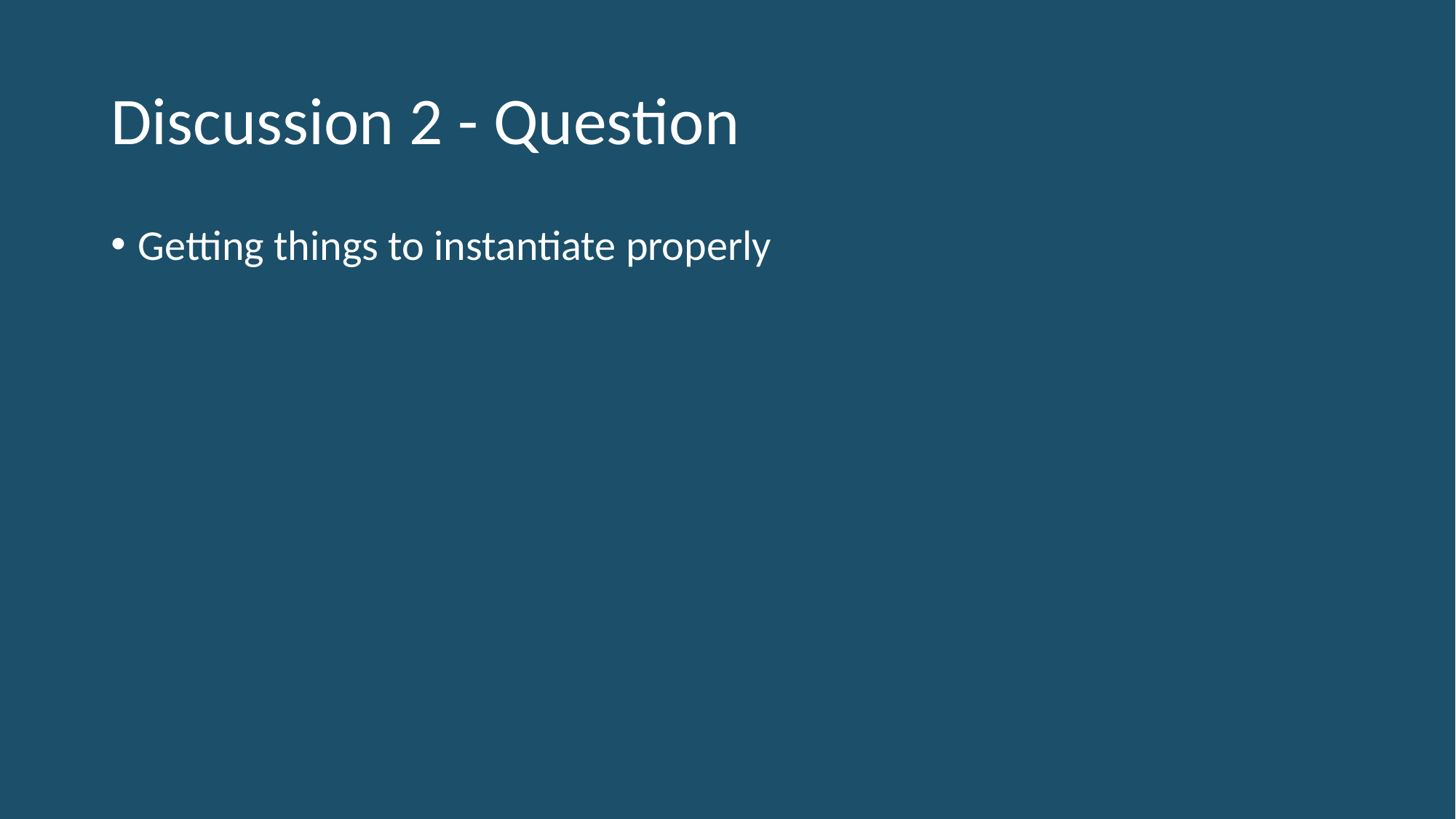

Discussion 2 - Question
Getting things to instantiate properly